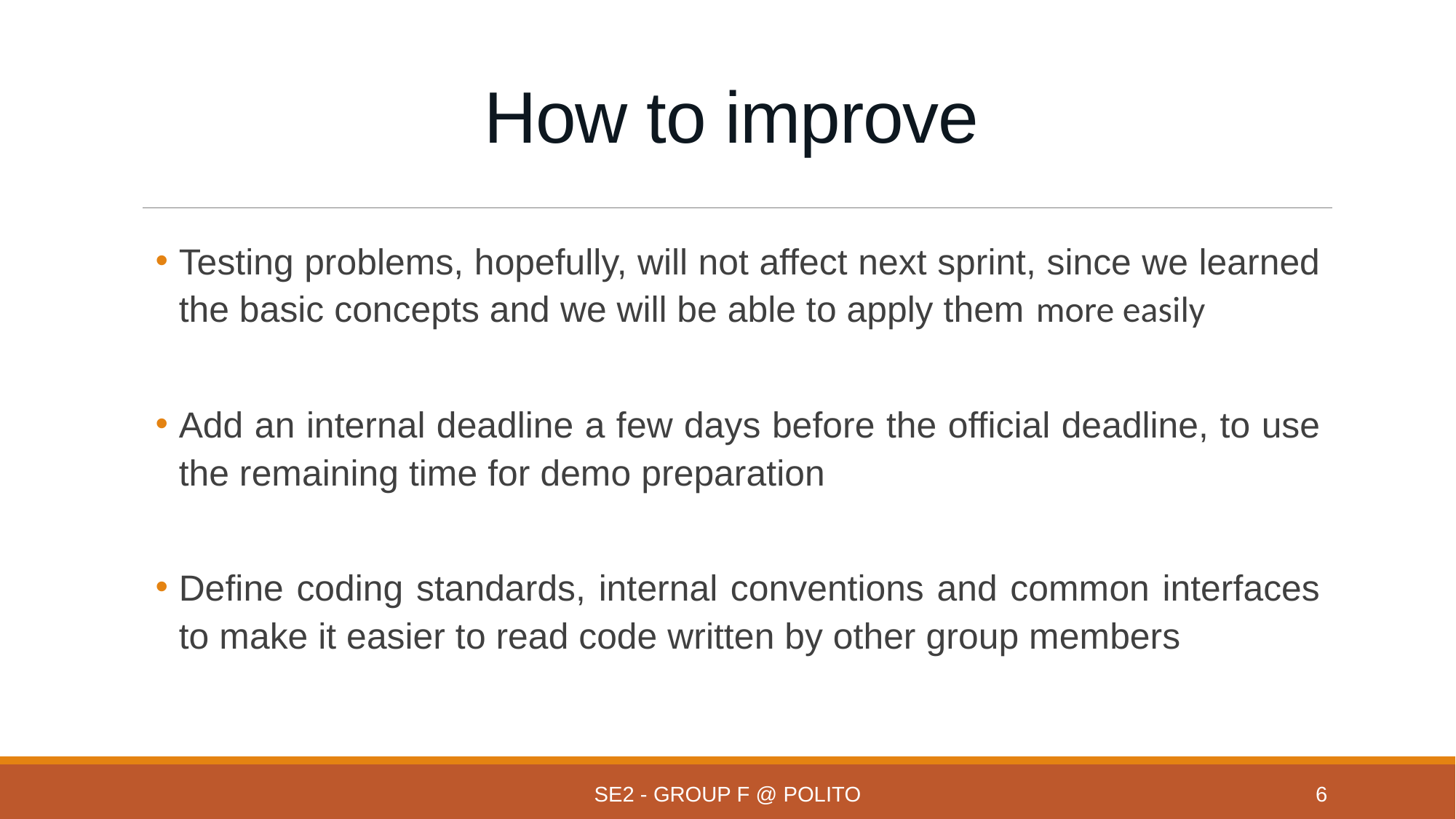

# How to improve
Testing problems, hopefully, will not affect next sprint, since we learned the basic concepts and we will be able to apply them more easily

Add an internal deadline a few days before the official deadline, to use the remaining time for demo preparation

Define coding standards, internal conventions and common interfaces to make it easier to read code written by other group members

SE2 - Group F @ PoliTo
6